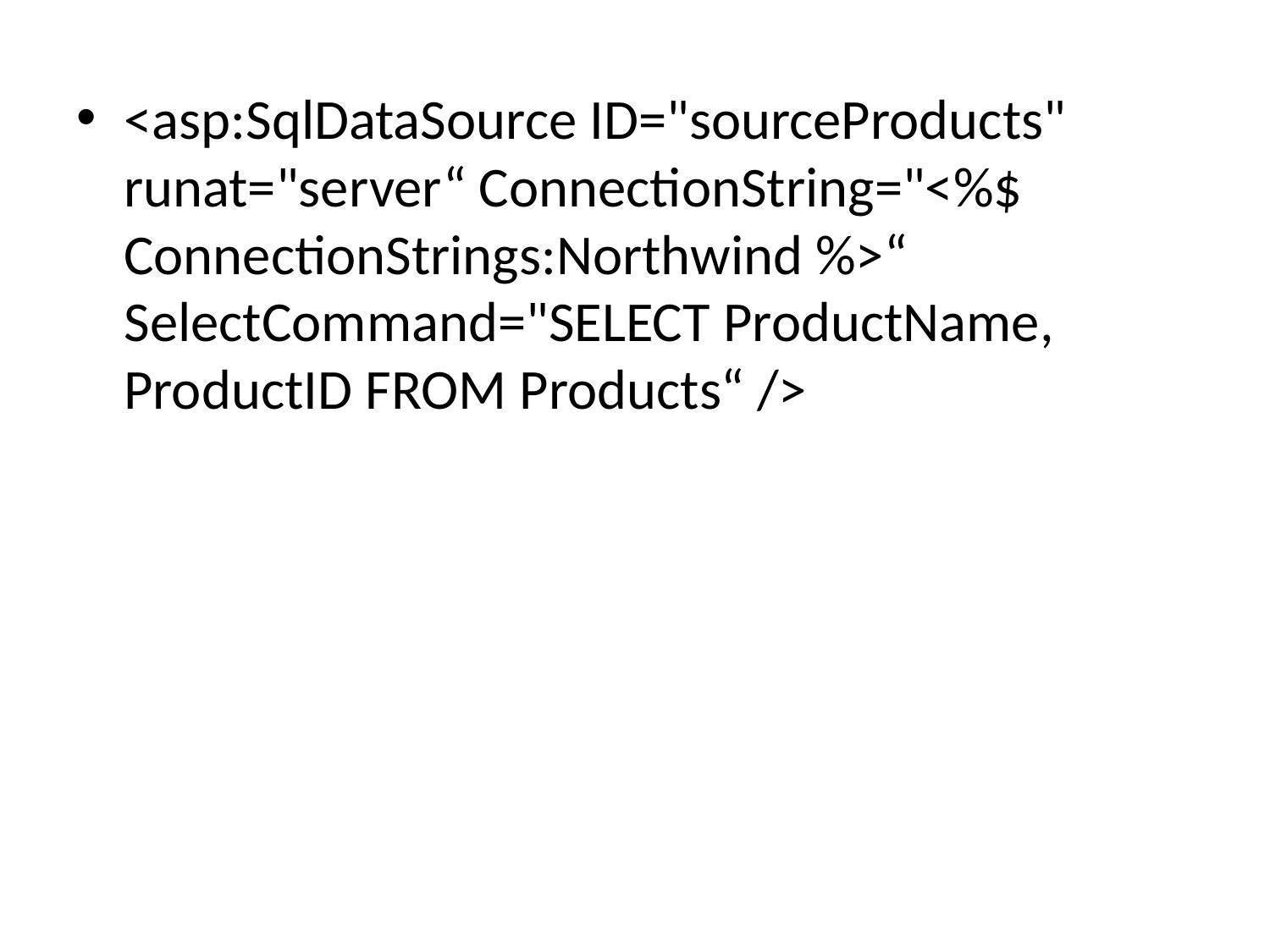

<asp:SqlDataSource ID="sourceProducts" runat="server“ ConnectionString="<%$ ConnectionStrings:Northwind %>“ SelectCommand="SELECT ProductName, ProductID FROM Products“ />